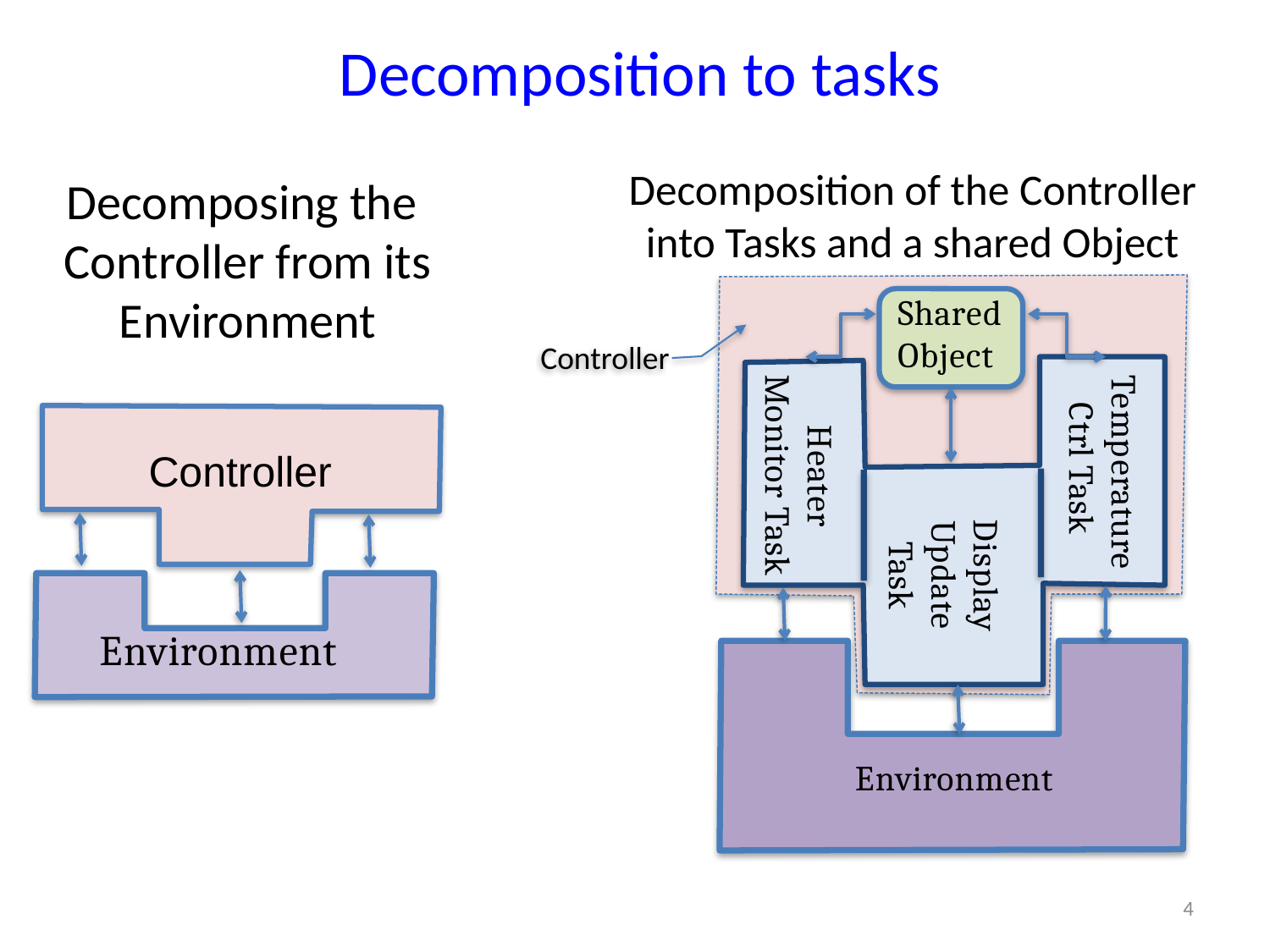

# Decomposition to tasks
Decomposing the
Controller from its
Environment
Decomposition of the Controller into Tasks and a shared Object

Shared Object

Controller
Temperature Ctrl Task
Heater Monitor Task

Display Update Task

Environment

Environment
Controller
4